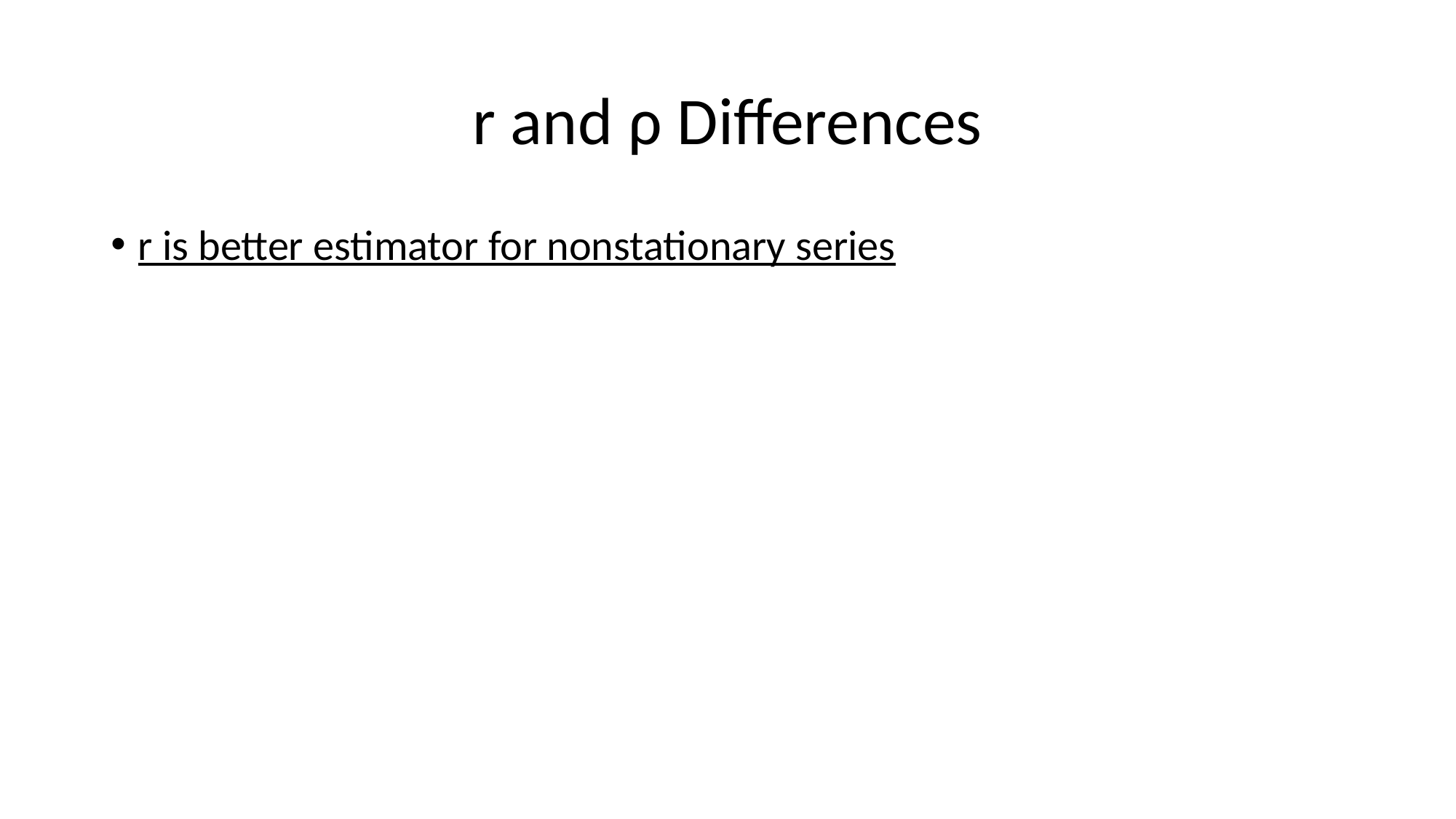

# r and ρ Differences
r is better estimator for nonstationary series